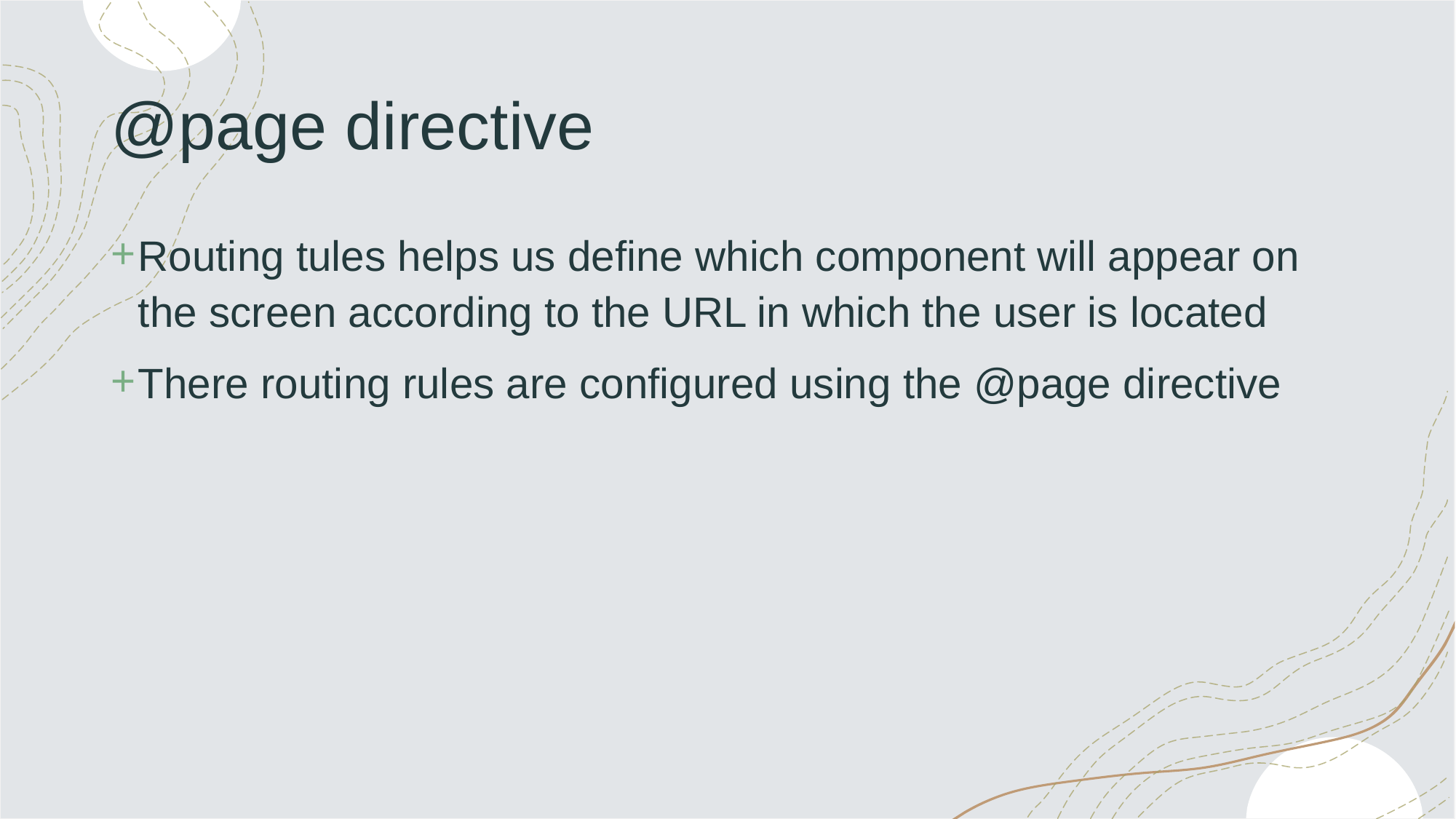

# @page directive
Routing tules helps us define which component will appear on the screen according to the URL in which the user is located
There routing rules are configured using the @page directive